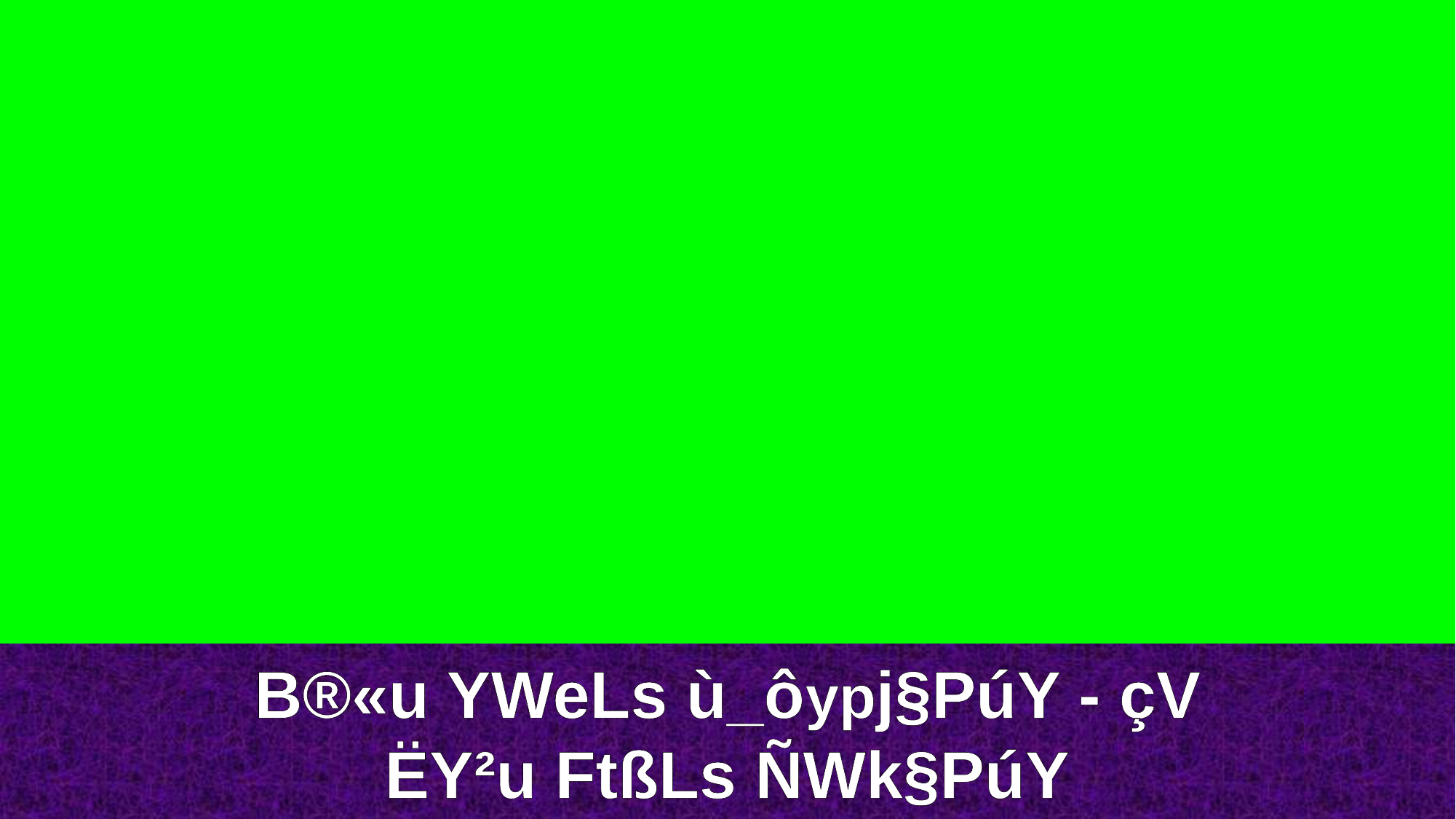

B®«u YWeLs ù_ôypj§PúY - çV
ËY²u FtßLs ÑWk§PúY